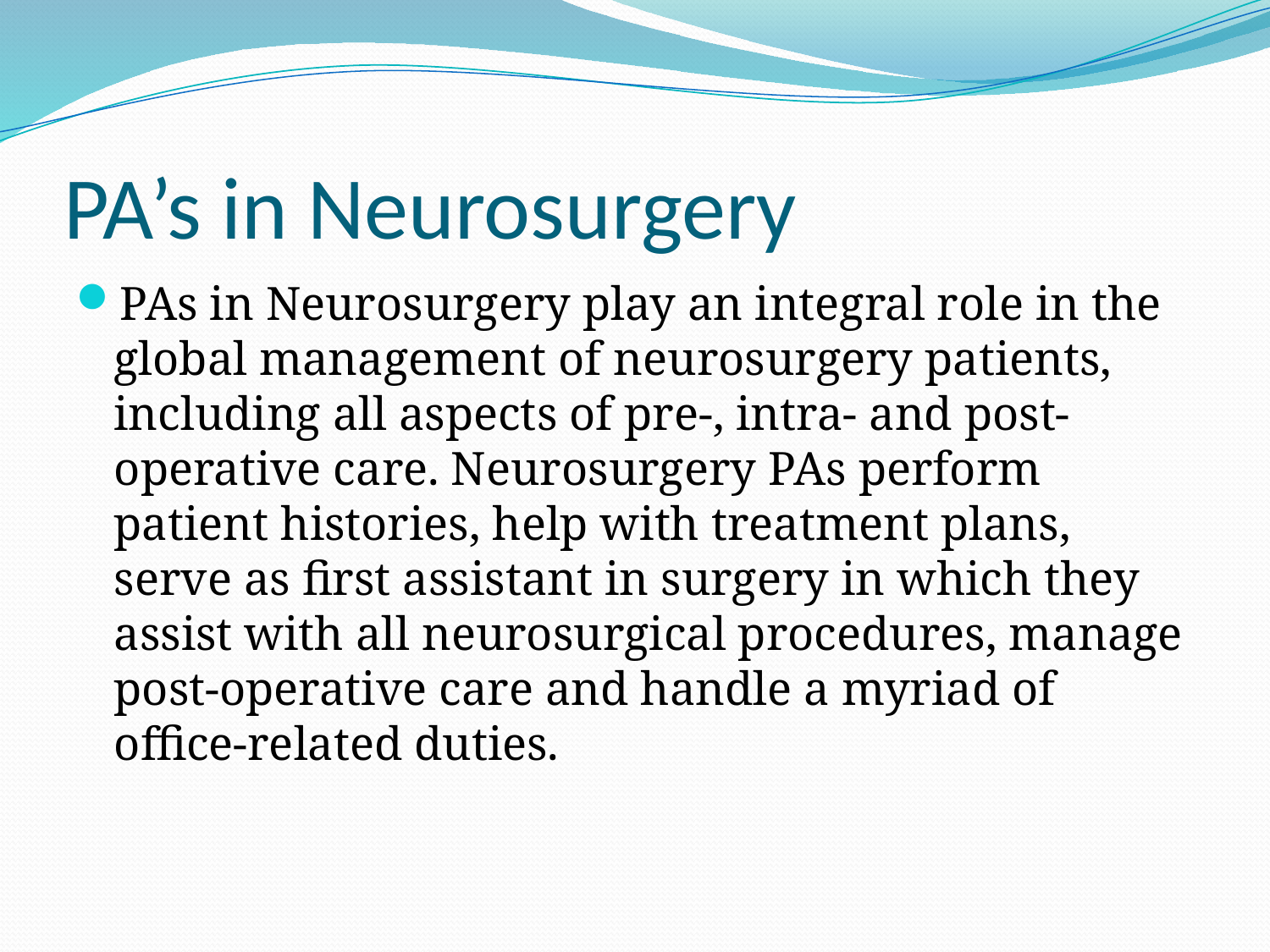

# PA’s in Neurosurgery
PAs in Neurosurgery play an integral role in the global management of neurosurgery patients, including all aspects of pre-, intra- and post-operative care. Neurosurgery PAs perform patient histories, help with treatment plans, serve as first assistant in surgery in which they assist with all neurosurgical procedures, manage post-operative care and handle a myriad of office-related duties.